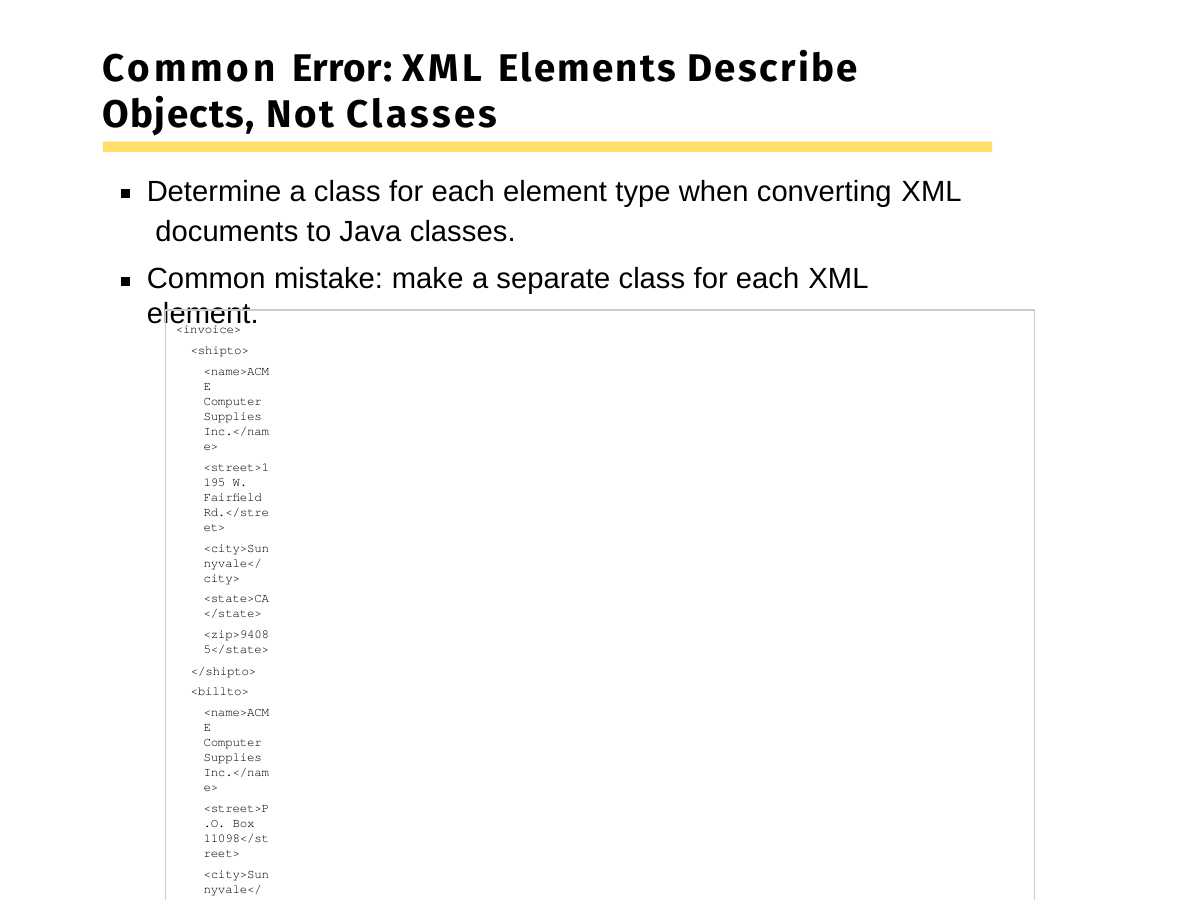

# Common Error: XML Elements Describe  Objects, Not Classes

Determine a class for each element type when converting XML  documents to Java classes.
Common mistake: make a separate class for each XML element.

<invoice>
<shipto>
<name>ACME Computer Supplies Inc.</name>
<street>1195 W. Fairfield Rd.</street>
<city>Sunnyvale</city>
<state>CA</state>
<zip>94085</state>
</shipto>
<billto>
<name>ACME Computer Supplies Inc.</name>
<street>P.O. Box 11098</street>
<city>Sunnyvale</city>
<state>CA</state>
<zip>94080-1098</zip>
</billto>
<items>
. . .
</items>
</invoice>